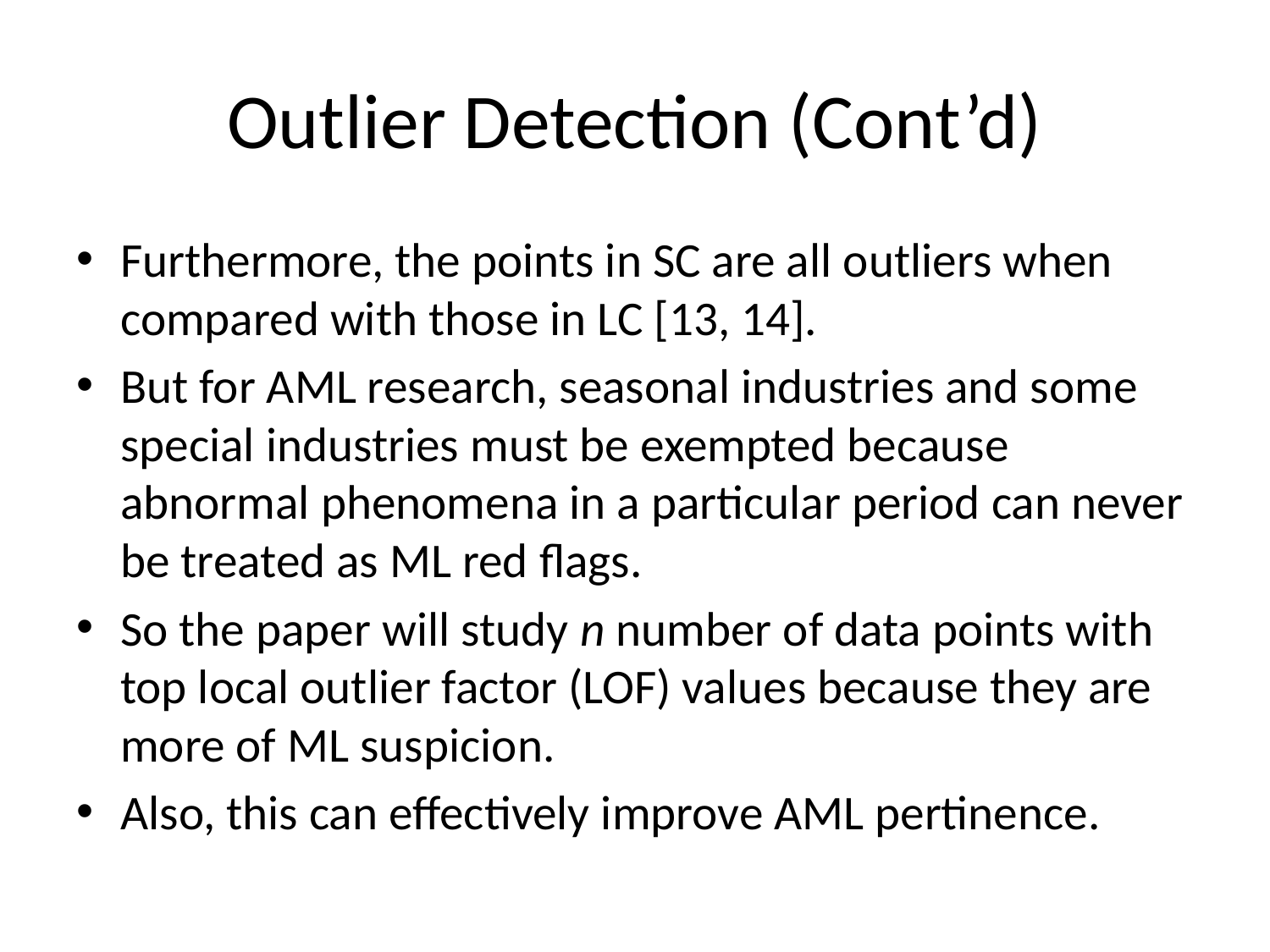

# Outlier Detection (Cont’d)
Furthermore, the points in SC are all outliers when compared with those in LC [13, 14].
But for AML research, seasonal industries and some special industries must be exempted because abnormal phenomena in a particular period can never be treated as ML red flags.
So the paper will study n number of data points with top local outlier factor (LOF) values because they are more of ML suspicion.
Also, this can effectively improve AML pertinence.